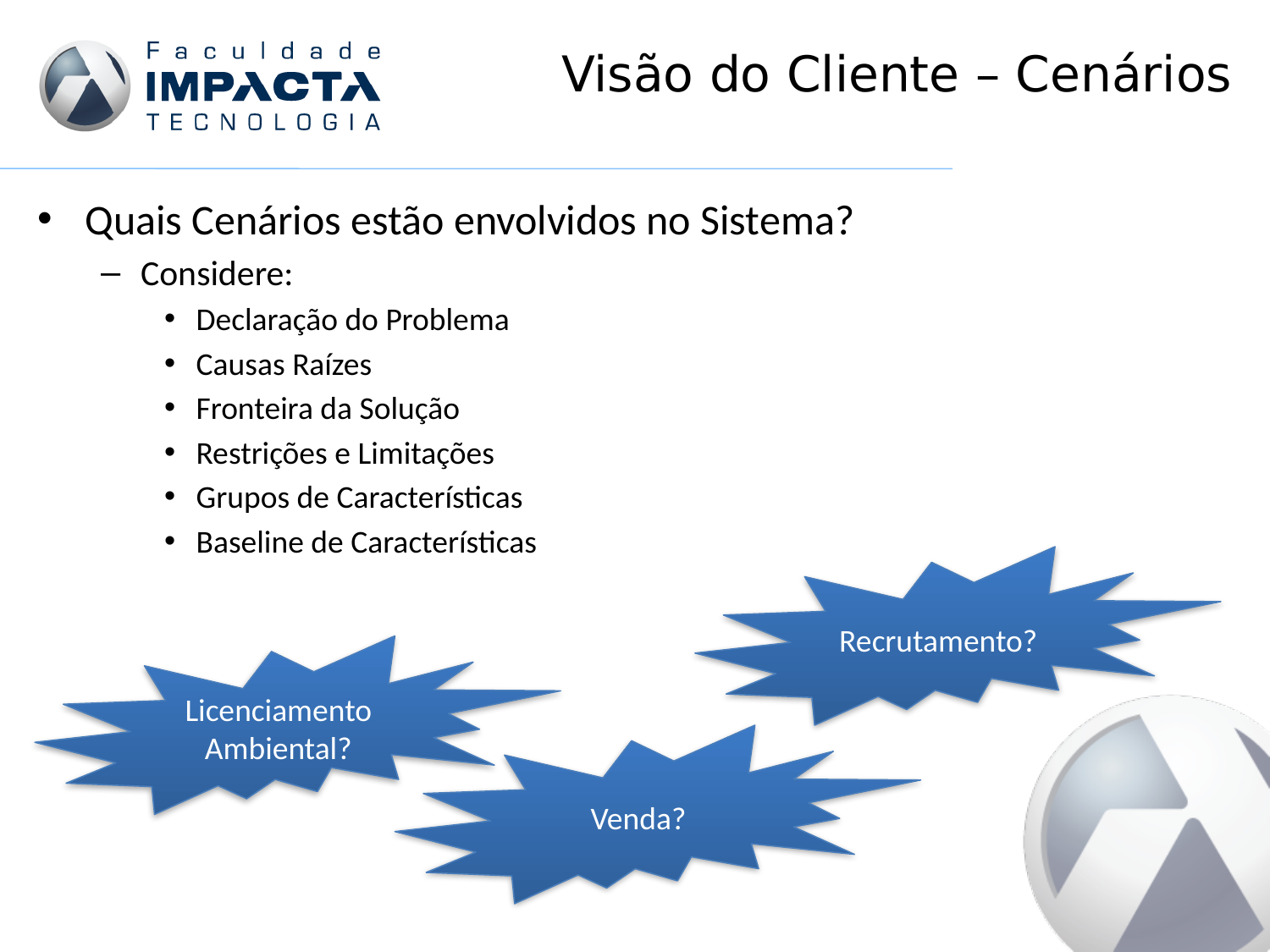

# Visão do Cliente – Cenários
Quais Cenários estão envolvidos no Sistema?
Considere:
Declaração do Problema
Causas Raízes
Fronteira da Solução
Restrições e Limitações
Grupos de Características
Baseline de Características

Recrutamento?
Licenciamento Ambiental?
Venda?